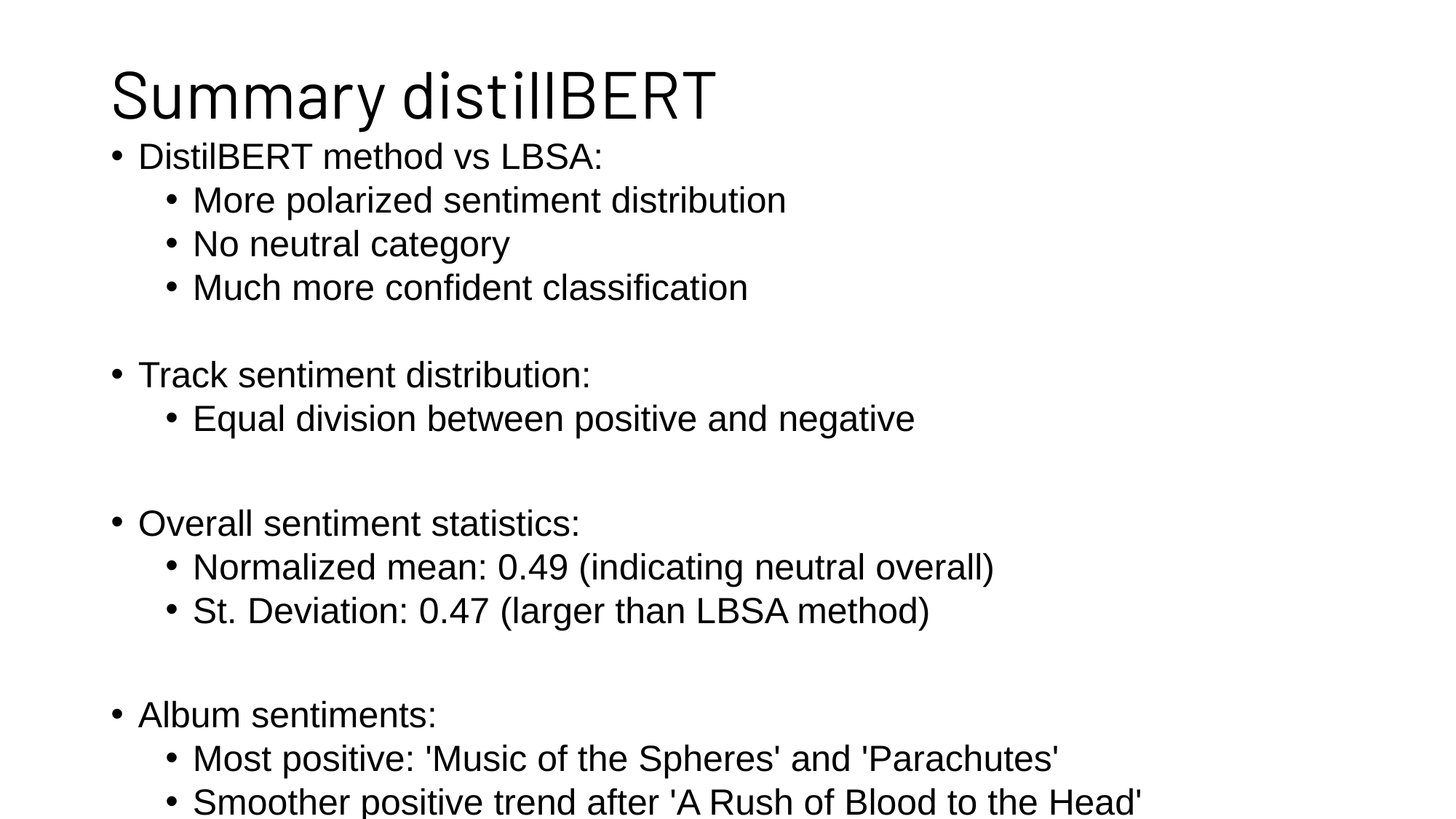

# Summary distillBERT

DistilBERT method vs LBSA:
More polarized sentiment distribution
No neutral category
Much more confident classification

Track sentiment distribution:
Equal division between positive and negative

Overall sentiment statistics:
Normalized mean: 0.49 (indicating neutral overall)
St. Deviation: 0.47 (larger than LBSA method)

Album sentiments:
Most positive: 'Music of the Spheres' and 'Parachutes'
Smoother positive trend after 'A Rush of Blood to the Head'